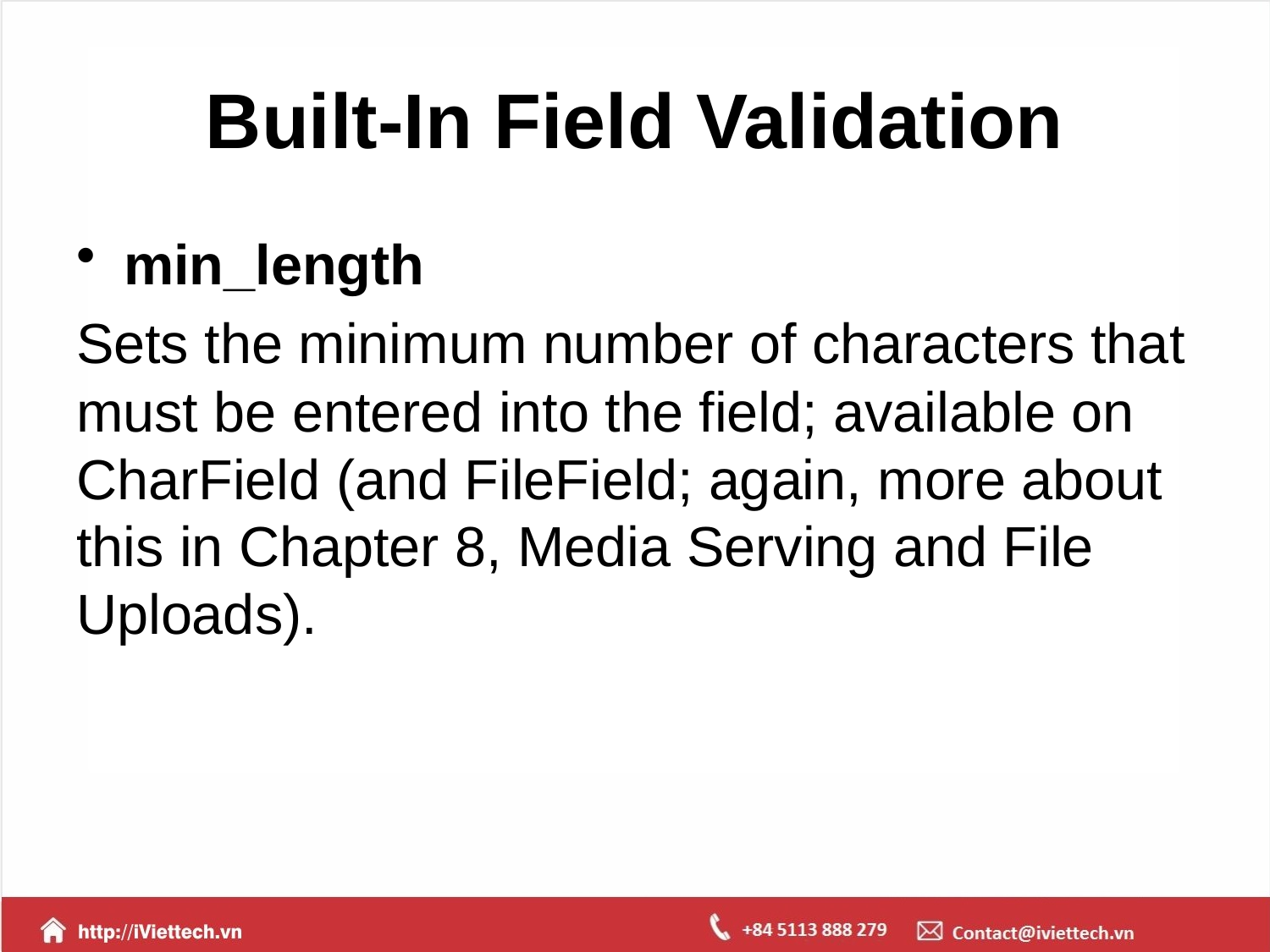

# Built-In Field Validation
min_length
Sets the minimum number of characters that must be entered into the field; available on CharField (and FileField; again, more about this in Chapter 8, Media Serving and File Uploads).